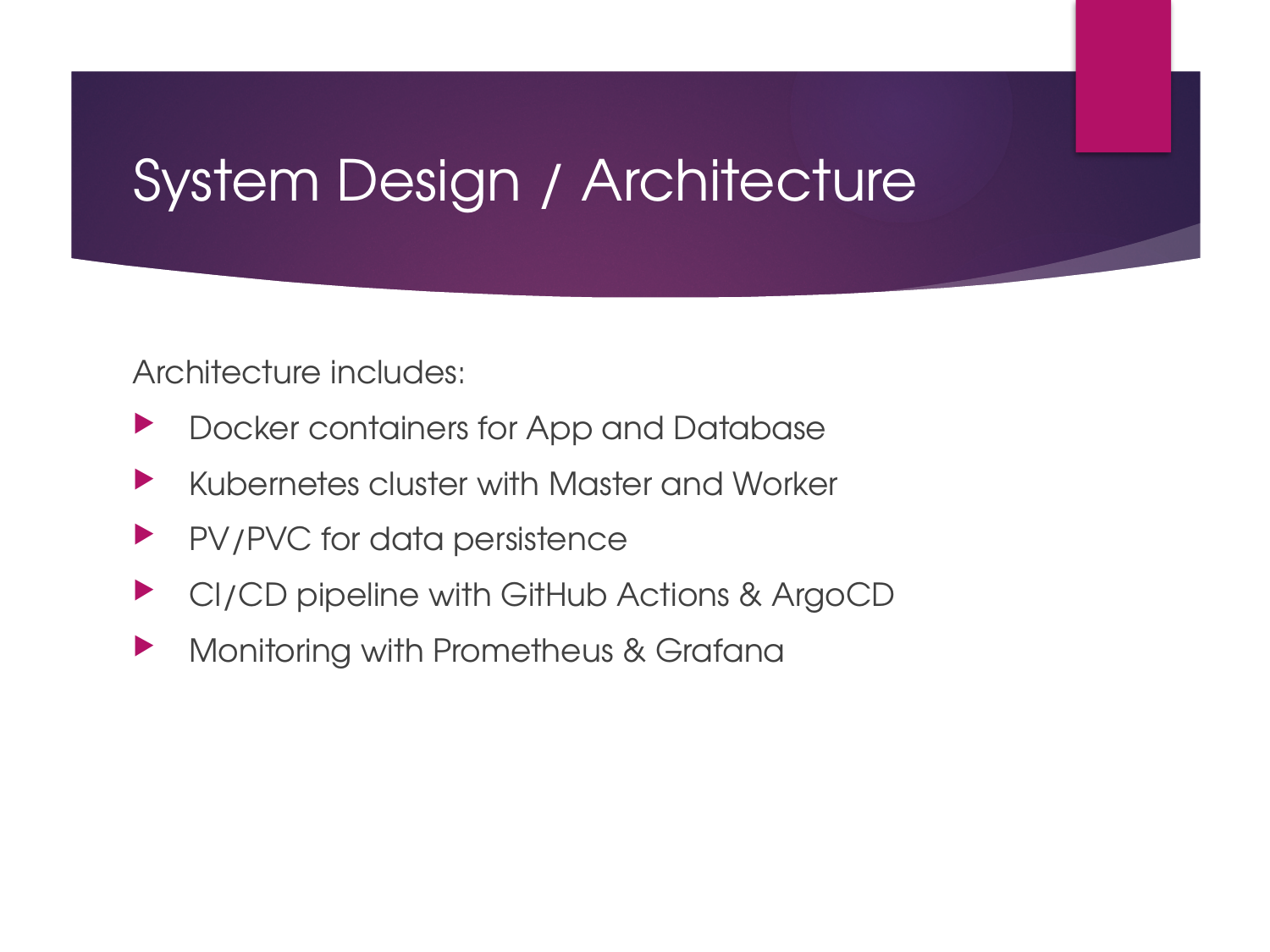

# System Design / Architecture
Architecture includes:
 Docker containers for App and Database
 Kubernetes cluster with Master and Worker
 PV/PVC for data persistence
 CI/CD pipeline with GitHub Actions & ArgoCD
 Monitoring with Prometheus & Grafana